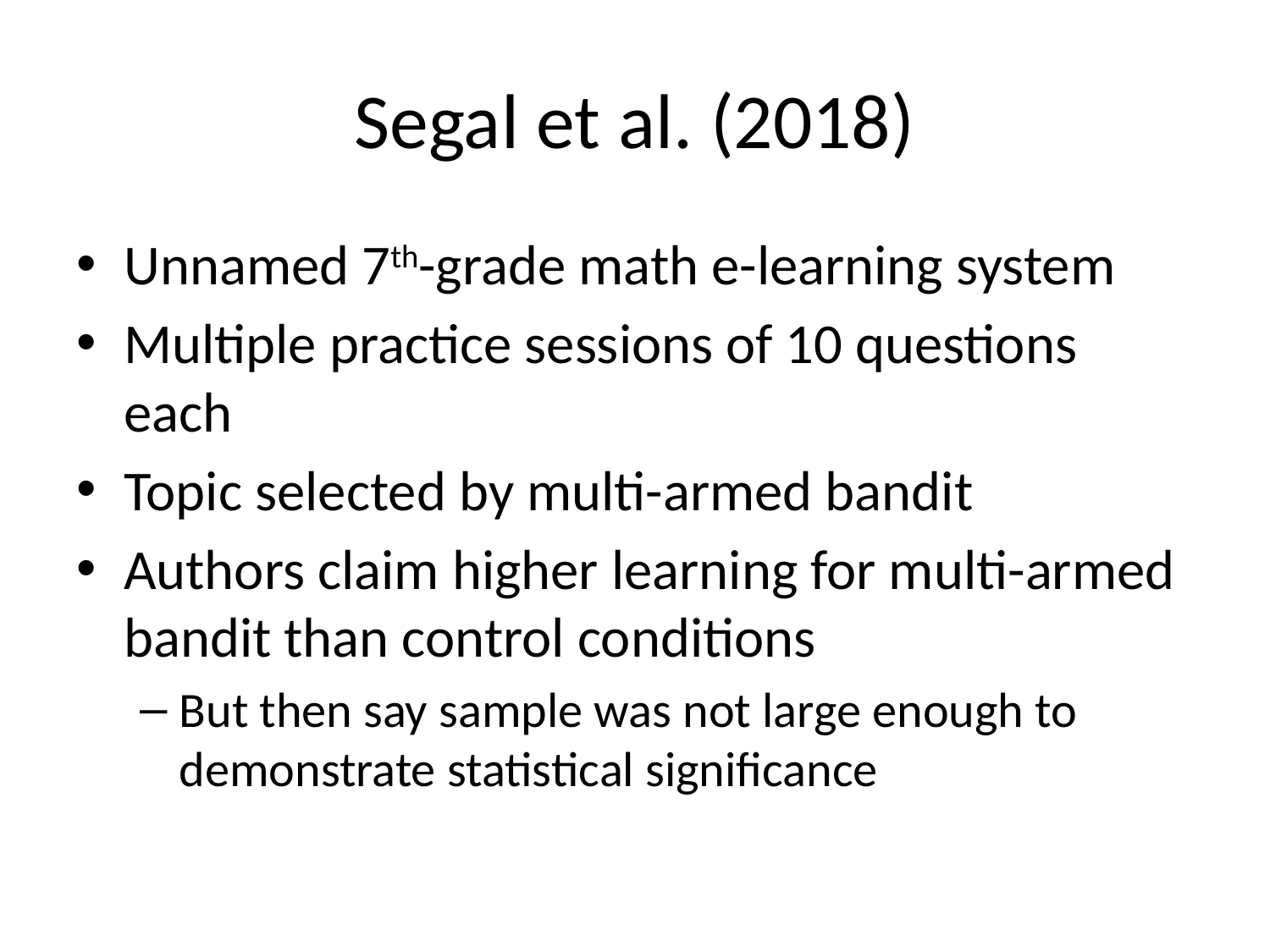

# Segal et al. (2018)
Unnamed 7th-grade math e-learning system
Multiple practice sessions of 10 questions each
Topic selected by multi-armed bandit
Authors claim higher learning for multi-armed bandit than control conditions
But then say sample was not large enough to demonstrate statistical significance